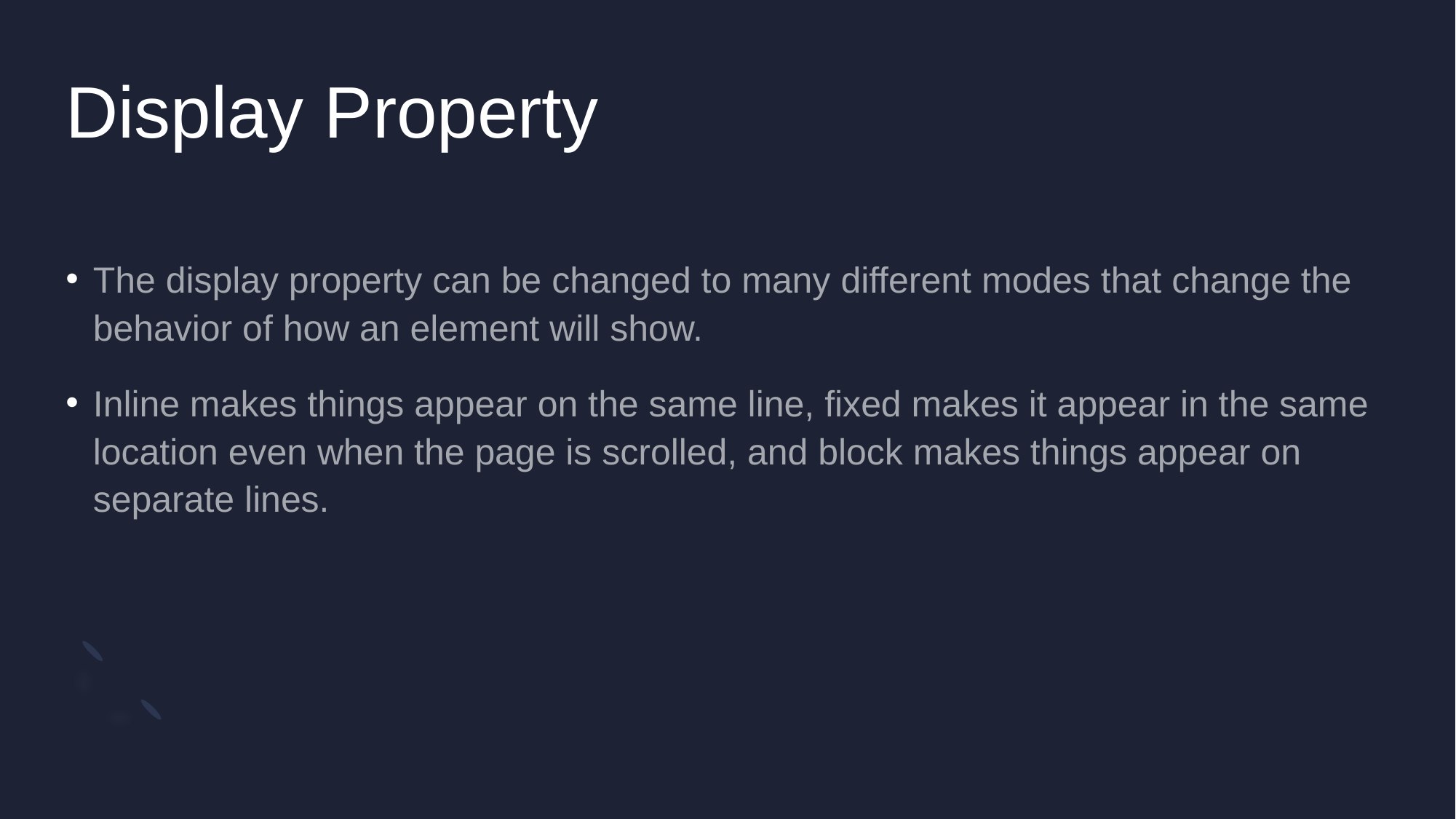

# Display Property
The display property can be changed to many different modes that change the behavior of how an element will show.
Inline makes things appear on the same line, fixed makes it appear in the same location even when the page is scrolled, and block makes things appear on separate lines.